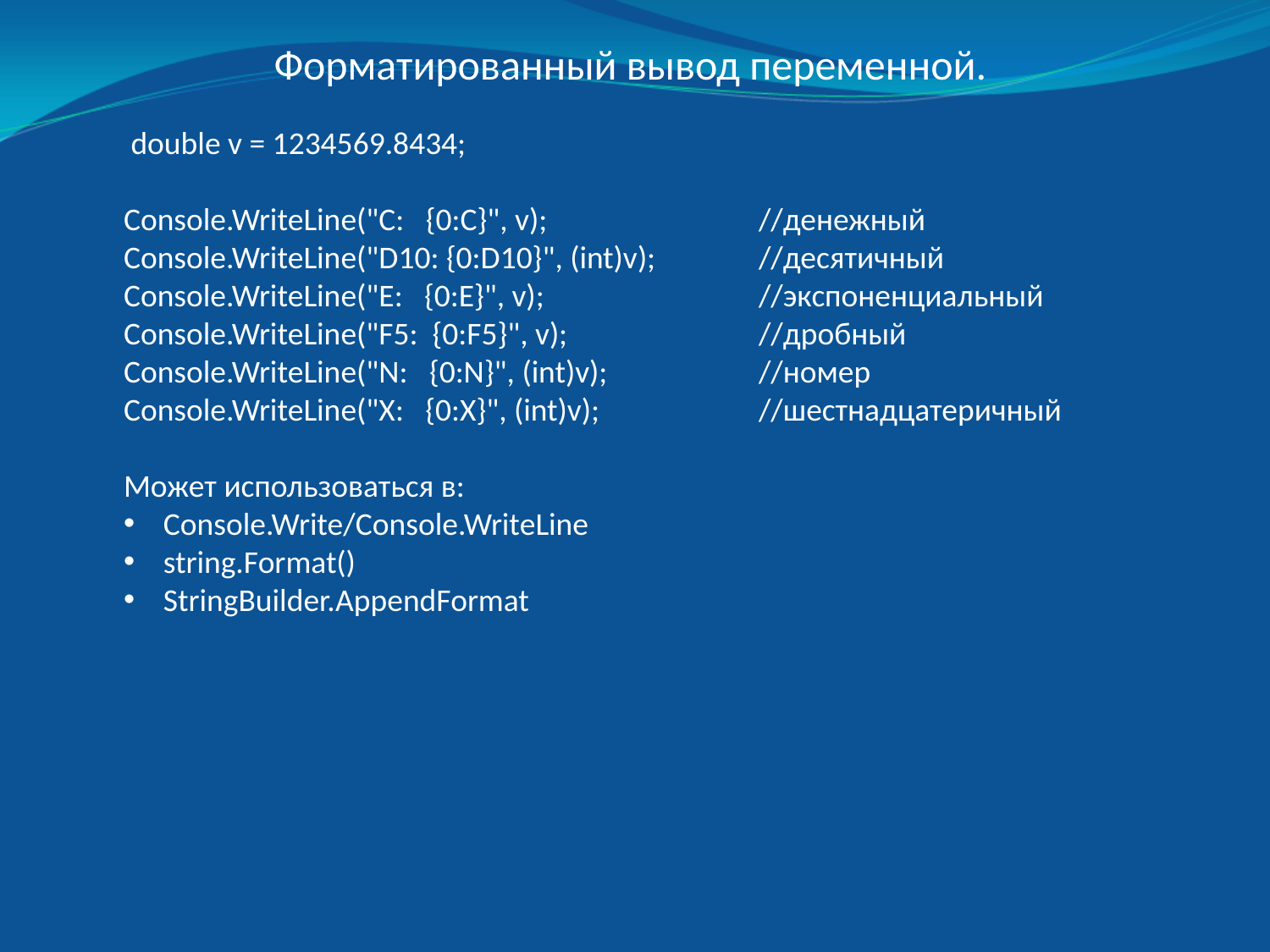

Форматированный вывод переменной.
 double v = 1234569.8434;

Console.WriteLine("C:   {0:C}", v);		//денежный
Console.WriteLine("D10: {0:D10}", (int)v);	//десятичный
Console.WriteLine("E:   {0:E}", v);		//экспоненциальный
Console.WriteLine("F5:  {0:F5}", v);		//дробный
Console.WriteLine("N:   {0:N}", (int)v);		//номер
Console.WriteLine("X:   {0:X}", (int)v);		//шестнадцатеричный

Может использоваться в:
Console.Write/Console.WriteLine
string.Format()
StringBuilder.AppendFormat